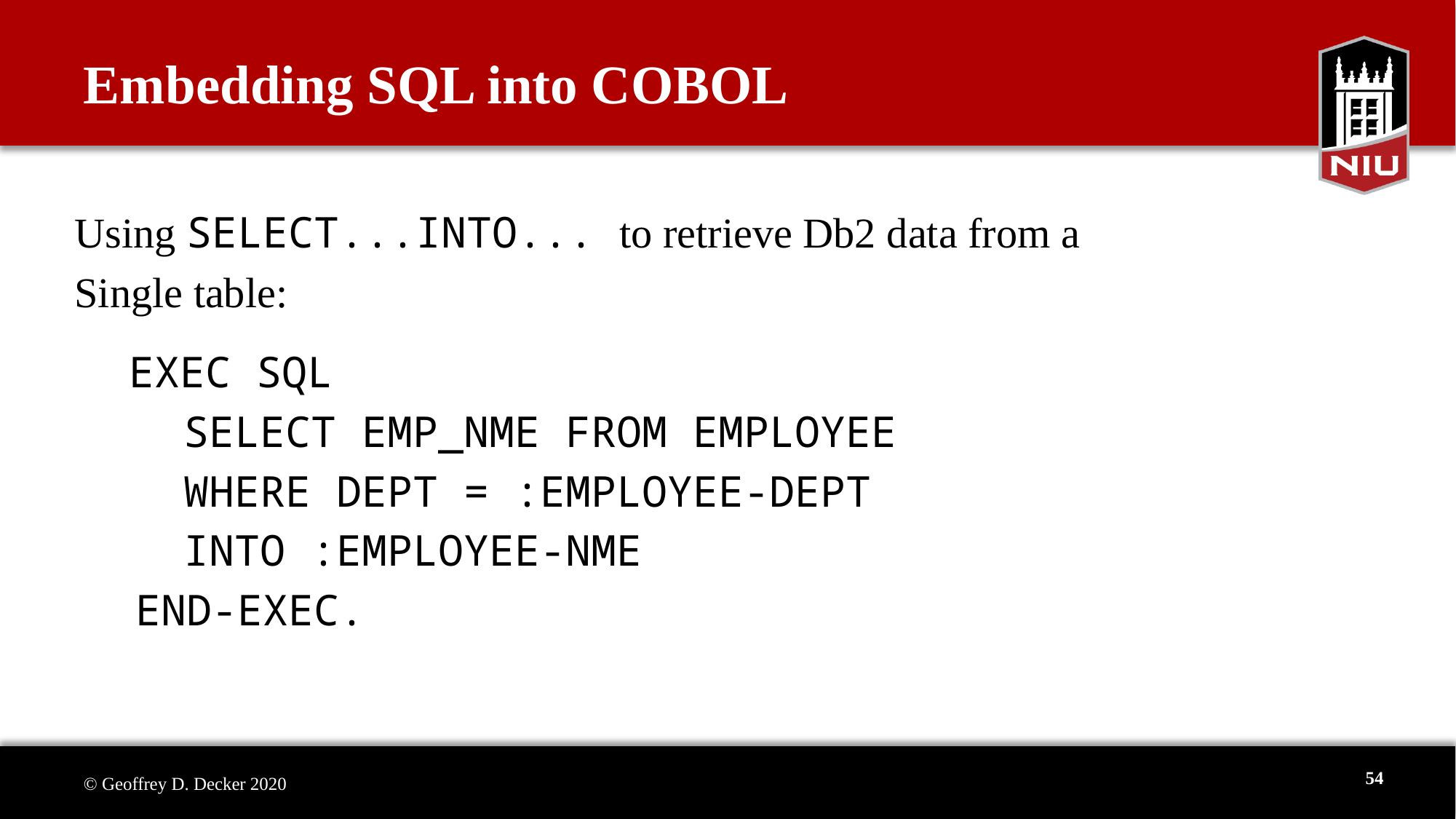

# Embedding SQL into COBOL
Using SELECT...INTO... to retrieve Db2 data from a
Single table:

EXEC SQL
SELECT EMP_NME FROM EMPLOYEE
WHERE DEPT = :EMPLOYEE-DEPT
INTO :EMPLOYEE-NME
END-EXEC.
54
© Geoffrey D. Decker 2020